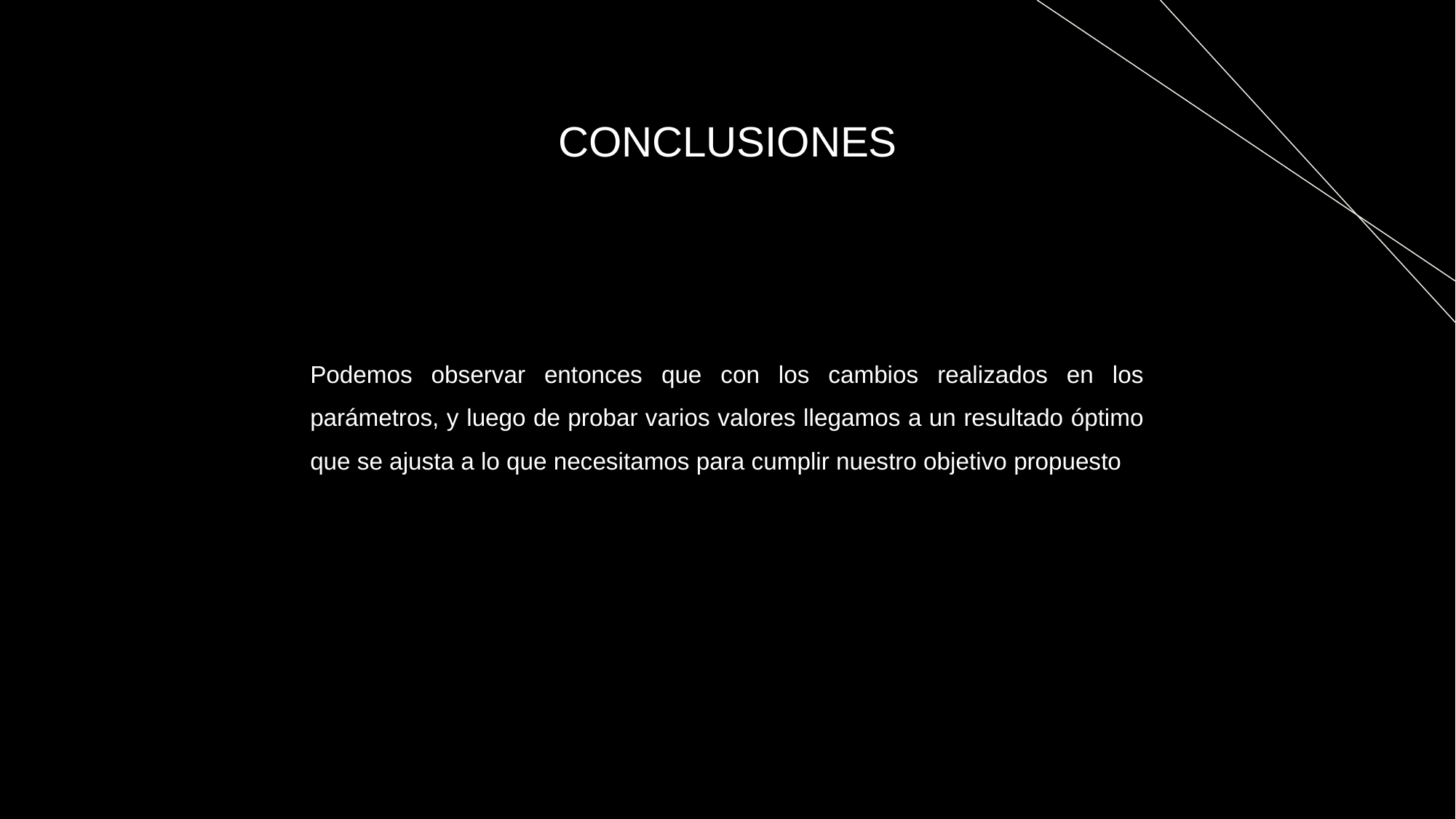

# CONCLUSIONES
Podemos observar entonces que con los cambios realizados en los parámetros, y luego de probar varios valores llegamos a un resultado óptimo que se ajusta a lo que necesitamos para cumplir nuestro objetivo propuesto